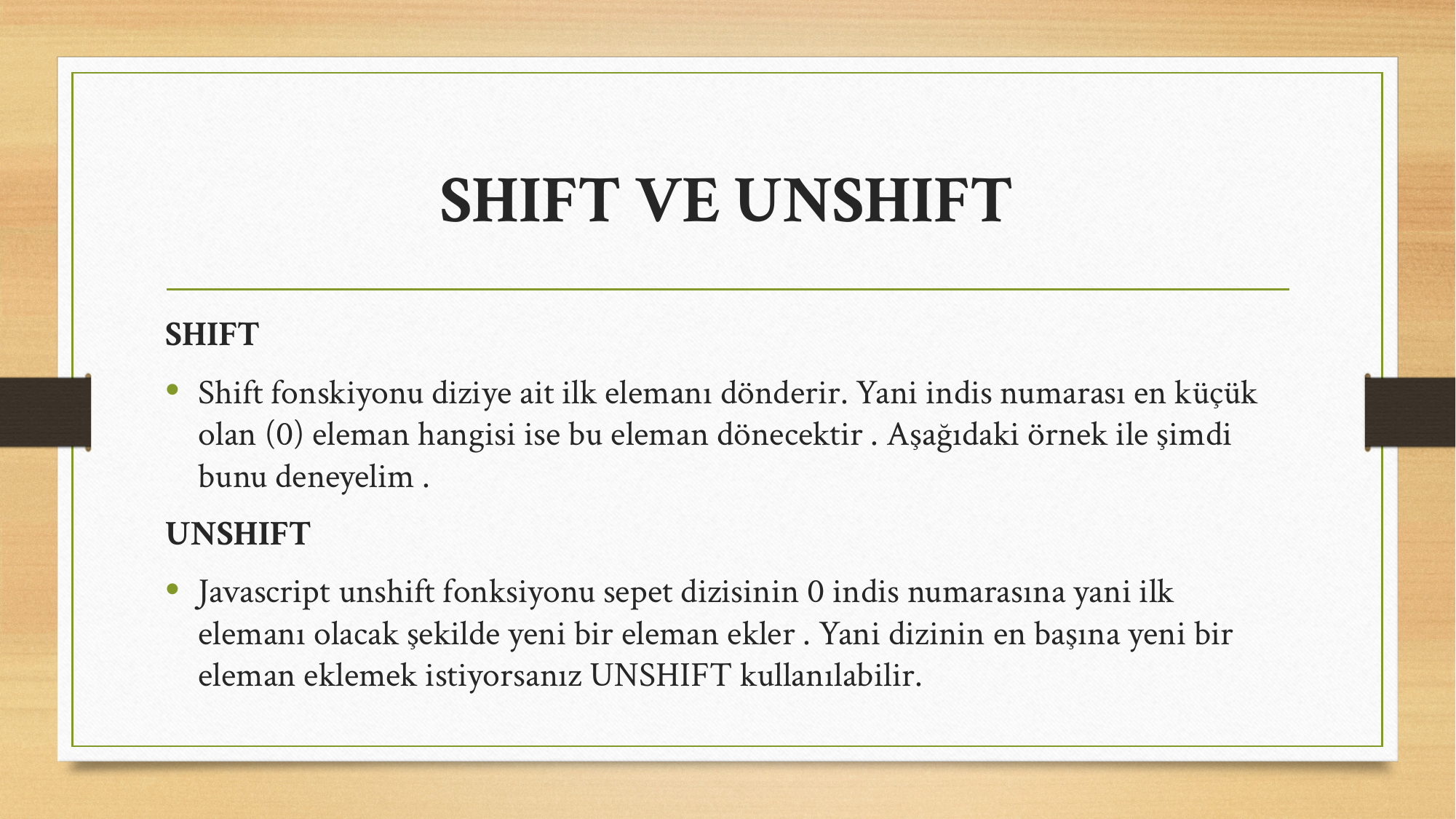

# SHIFT VE UNSHIFT
SHIFT
Shift fonskiyonu diziye ait ilk elemanı dönderir. Yani indis numarası en küçük olan (0) eleman hangisi ise bu eleman dönecektir . Aşağıdaki örnek ile şimdi bunu deneyelim .
UNSHIFT
Javascript unshift fonksiyonu sepet dizisinin 0 indis numarasına yani ilk elemanı olacak şekilde yeni bir eleman ekler . Yani dizinin en başına yeni bir eleman eklemek istiyorsanız UNSHIFT kullanılabilir.